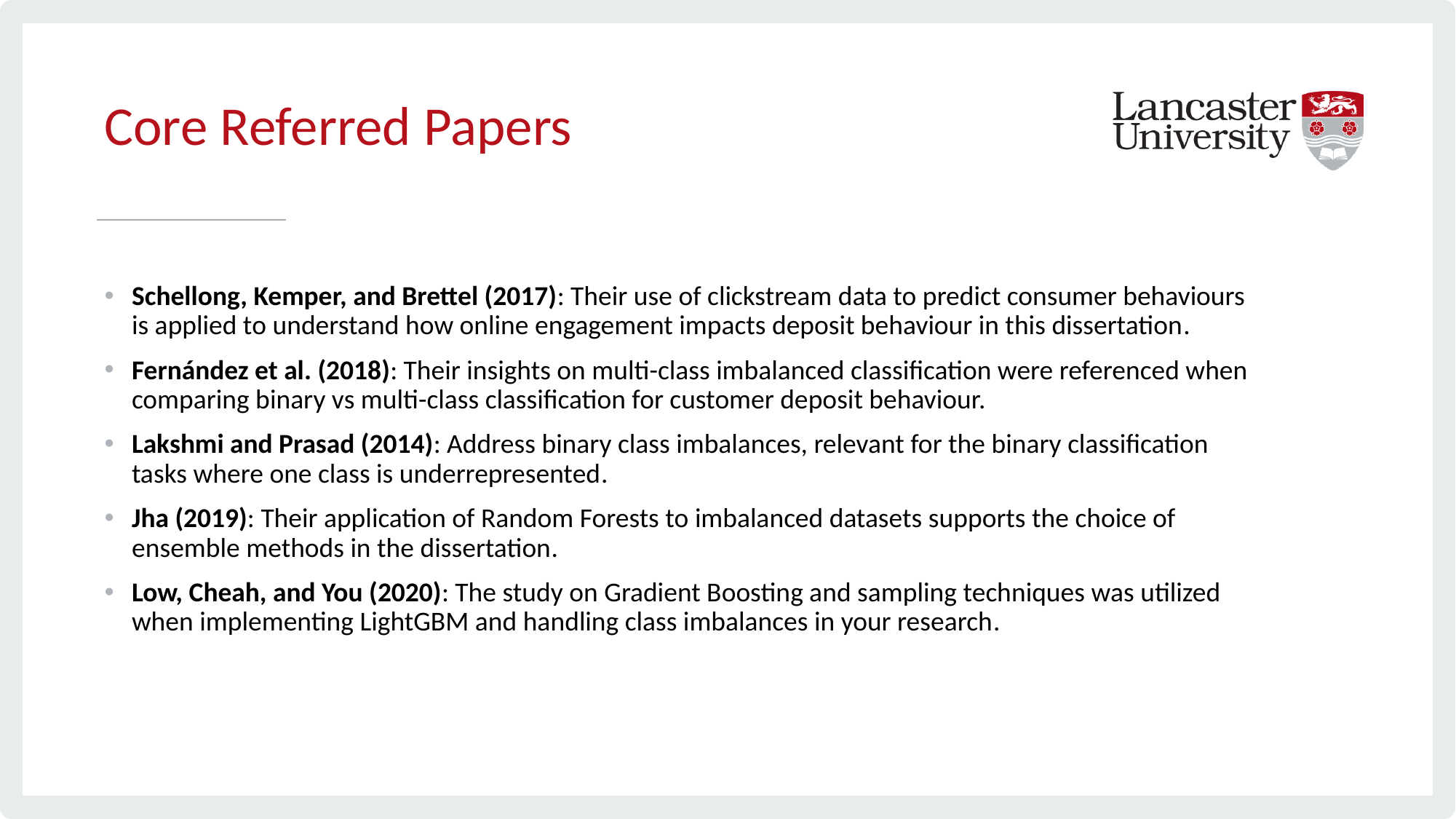

# Core Referred Papers
Schellong, Kemper, and Brettel (2017): Their use of clickstream data to predict consumer behaviours is applied to understand how online engagement impacts deposit behaviour in this dissertation​.
Fernández et al. (2018): Their insights on multi-class imbalanced classification were referenced when comparing binary vs multi-class classification for customer deposit behaviour​.
Lakshmi and Prasad (2014): Address binary class imbalances, relevant for the binary classification tasks where one class is underrepresented​.
Jha (2019): Their application of Random Forests to imbalanced datasets supports the choice of ensemble methods in the dissertation​.
Low, Cheah, and You (2020): The study on Gradient Boosting and sampling techniques was utilized when implementing LightGBM and handling class imbalances in your research​.